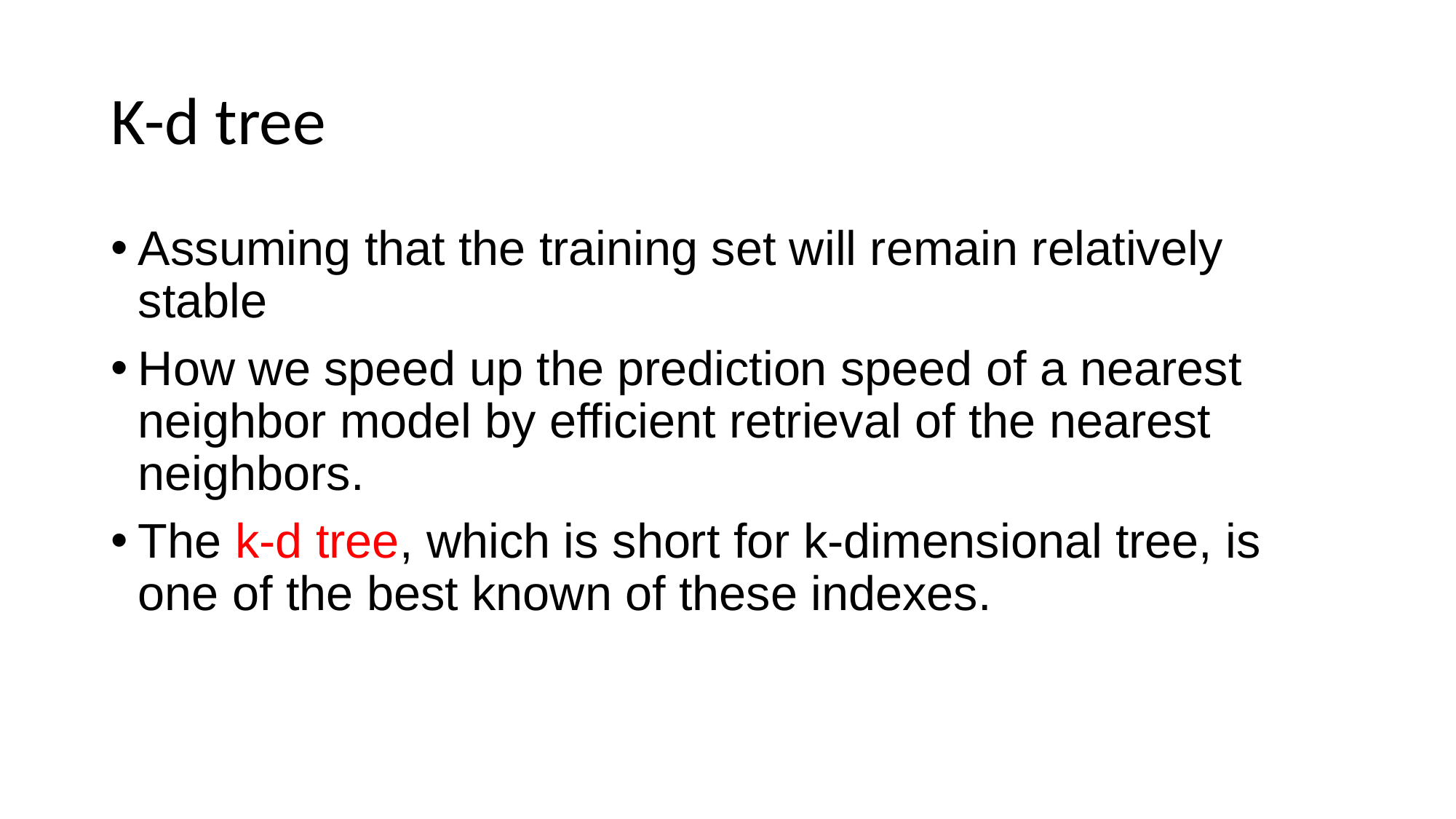

# K-d tree
Assuming that the training set will remain relatively stable
How we speed up the prediction speed of a nearest neighbor model by efficient retrieval of the nearest neighbors.
The k-d tree, which is short for k-dimensional tree, is one of the best known of these indexes.